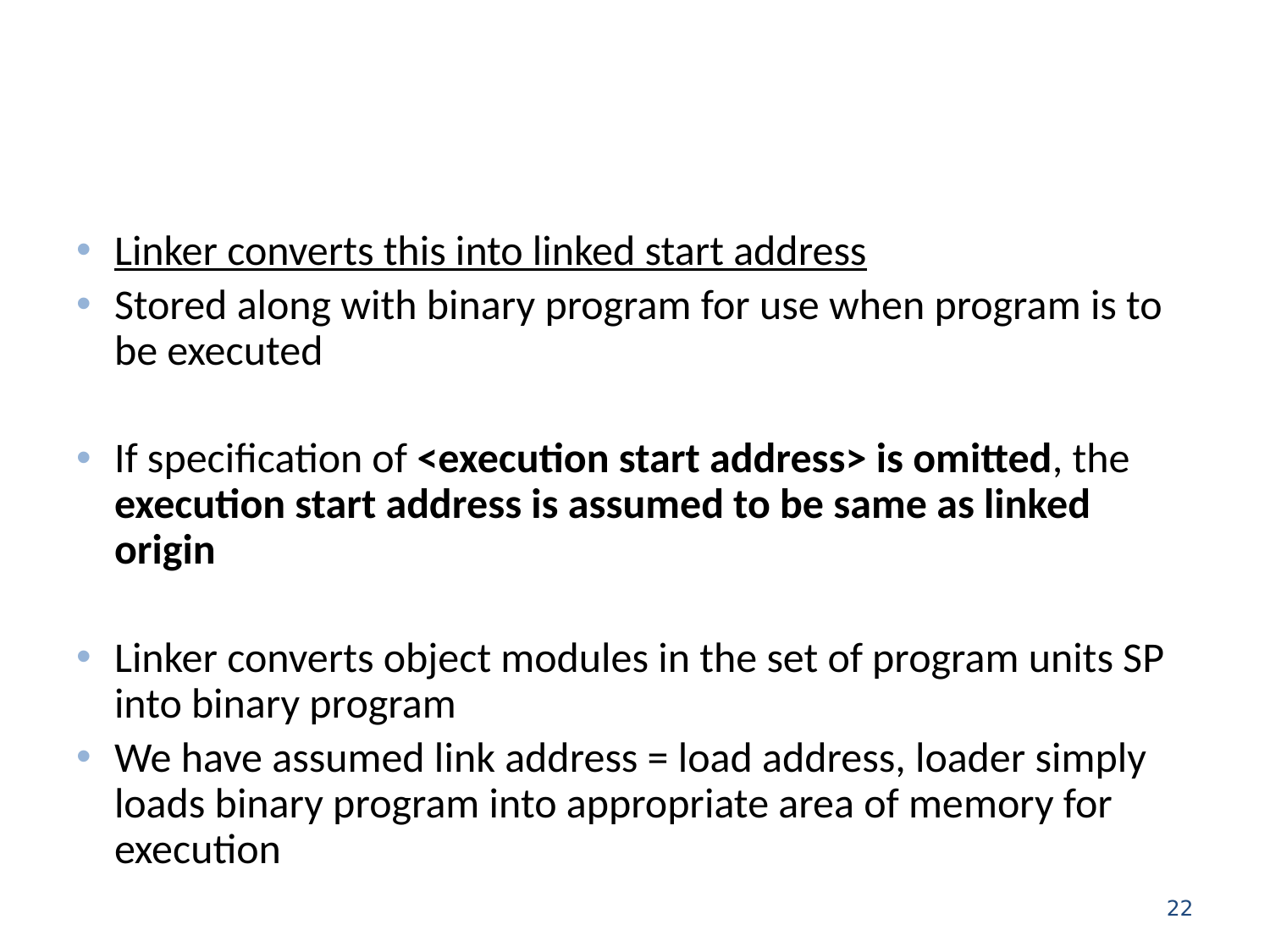

#
Linker converts this into linked start address
Stored along with binary program for use when program is to be executed

If specification of <execution start address> is omitted, the execution start address is assumed to be same as linked origin

Linker converts object modules in the set of program units SP into binary program
We have assumed link address = load address, loader simply loads binary program into appropriate area of memory for execution
22